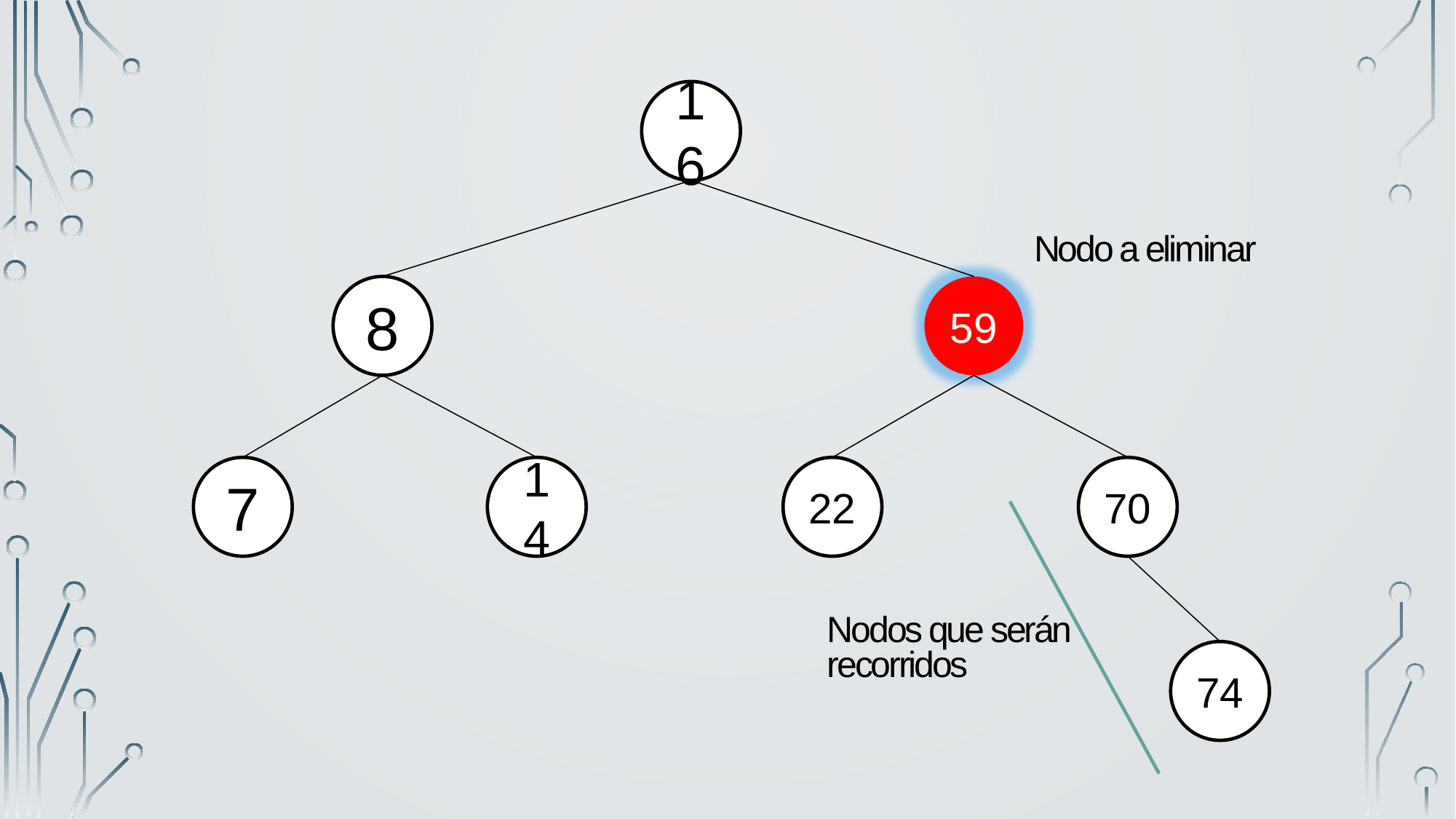

16
Nodo a eliminar
8
59
7
14
22
70
Nodos que serán recorridos
74